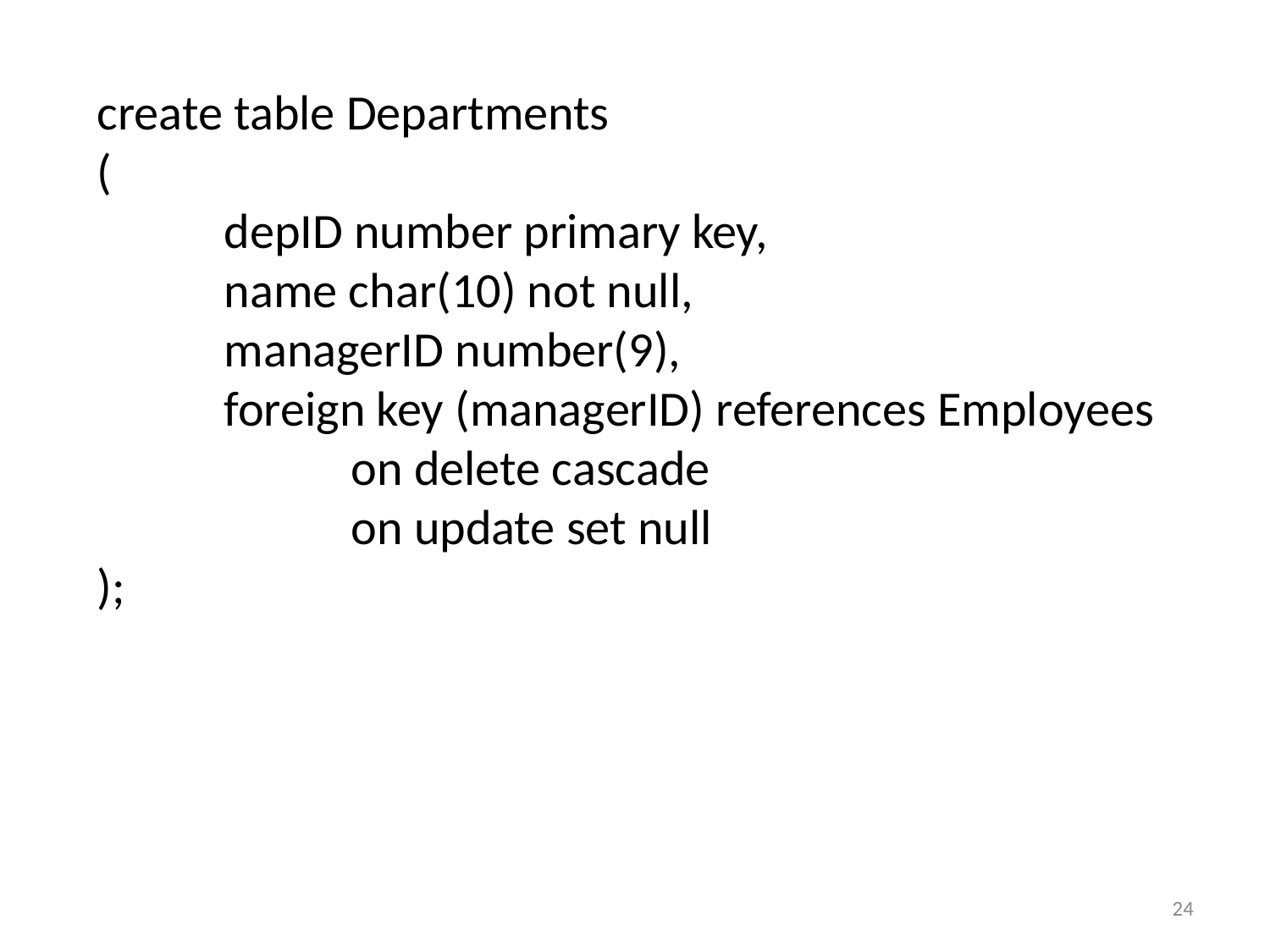

create table Departments
(
	depID number primary key,
	name char(10) not null,
	managerID number(9),
	foreign key (managerID) references Employees
		on delete cascade
		on update set null
);
24